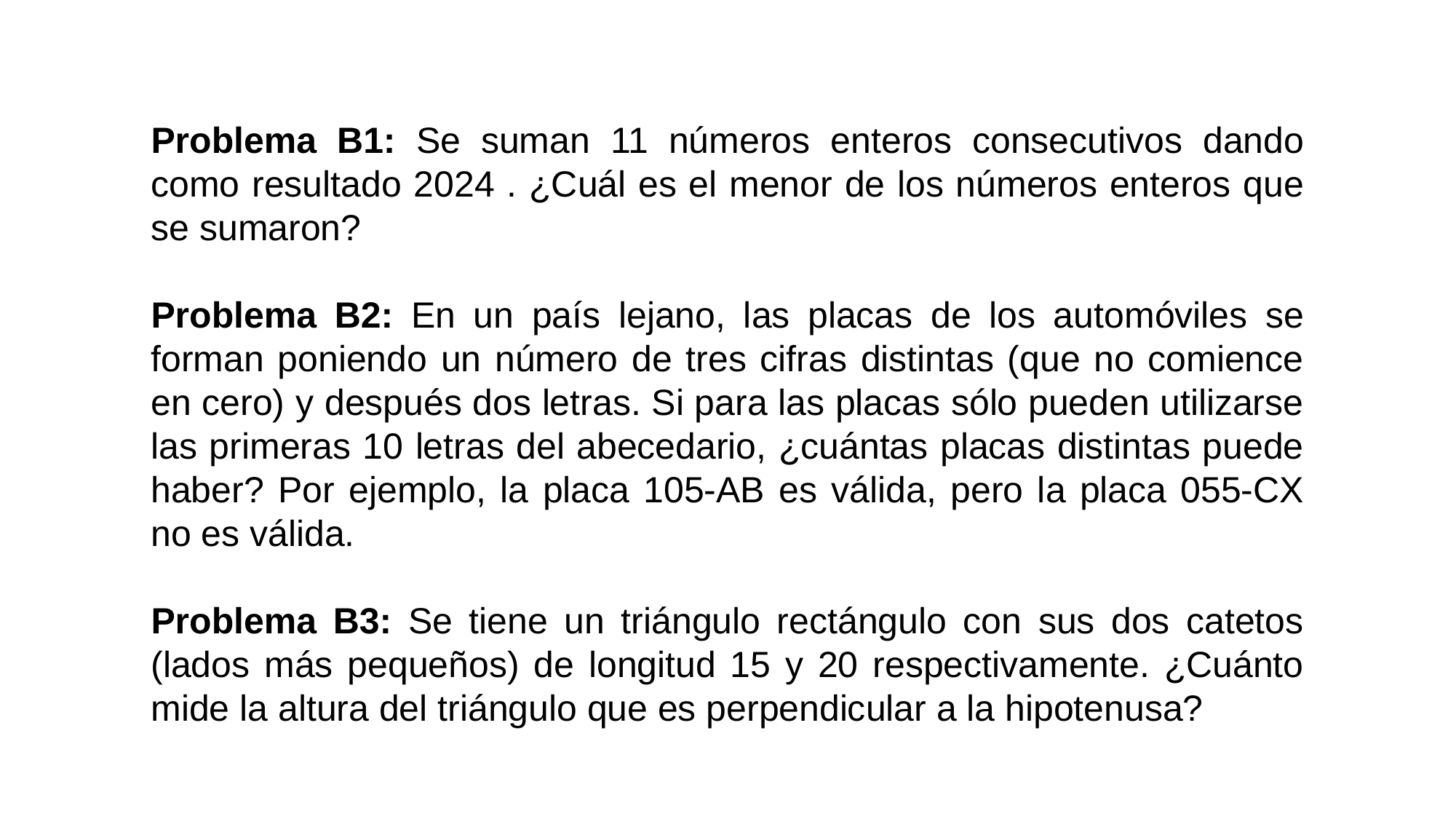

Problema B1: Se suman 11 números enteros consecutivos dando como resultado 2024 . ¿Cuál es el menor de los números enteros que se sumaron?

Problema B2: En un país lejano, las placas de los automóviles se forman poniendo un número de tres cifras distintas (que no comience en cero) y después dos letras. Si para las placas sólo pueden utilizarse las primeras 10 letras del abecedario, ¿cuántas placas distintas puede haber? Por ejemplo, la placa 105-AB es válida, pero la placa 055-CX no es válida.

Problema B3: Se tiene un triángulo rectángulo con sus dos catetos (lados más pequeños) de longitud 15 y 20 respectivamente. ¿Cuánto mide la altura del triángulo que es perpendicular a la hipotenusa?